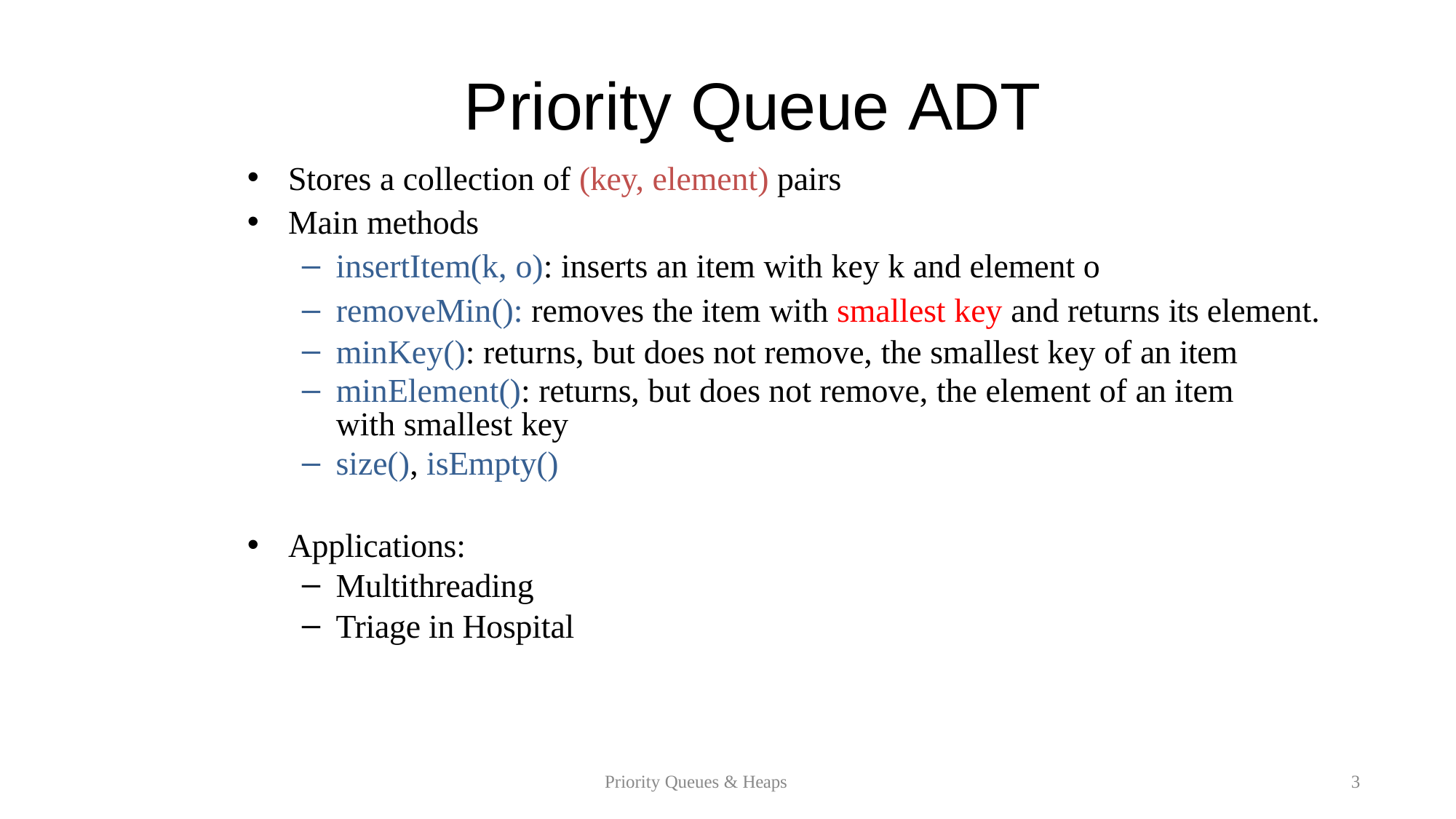

# Priority Queue ADT
Stores a collection of (key, element) pairs
Main methods
insertItem(k, o): inserts an item with key k and element o
removeMin(): removes the item with smallest key and returns its element.
minKey(): returns, but does not remove, the smallest key of an item
minElement(): returns, but does not remove, the element of an item with smallest key
size(), isEmpty()

Applications:
Multithreading
Triage in Hospital
Priority Queues & Heaps
3